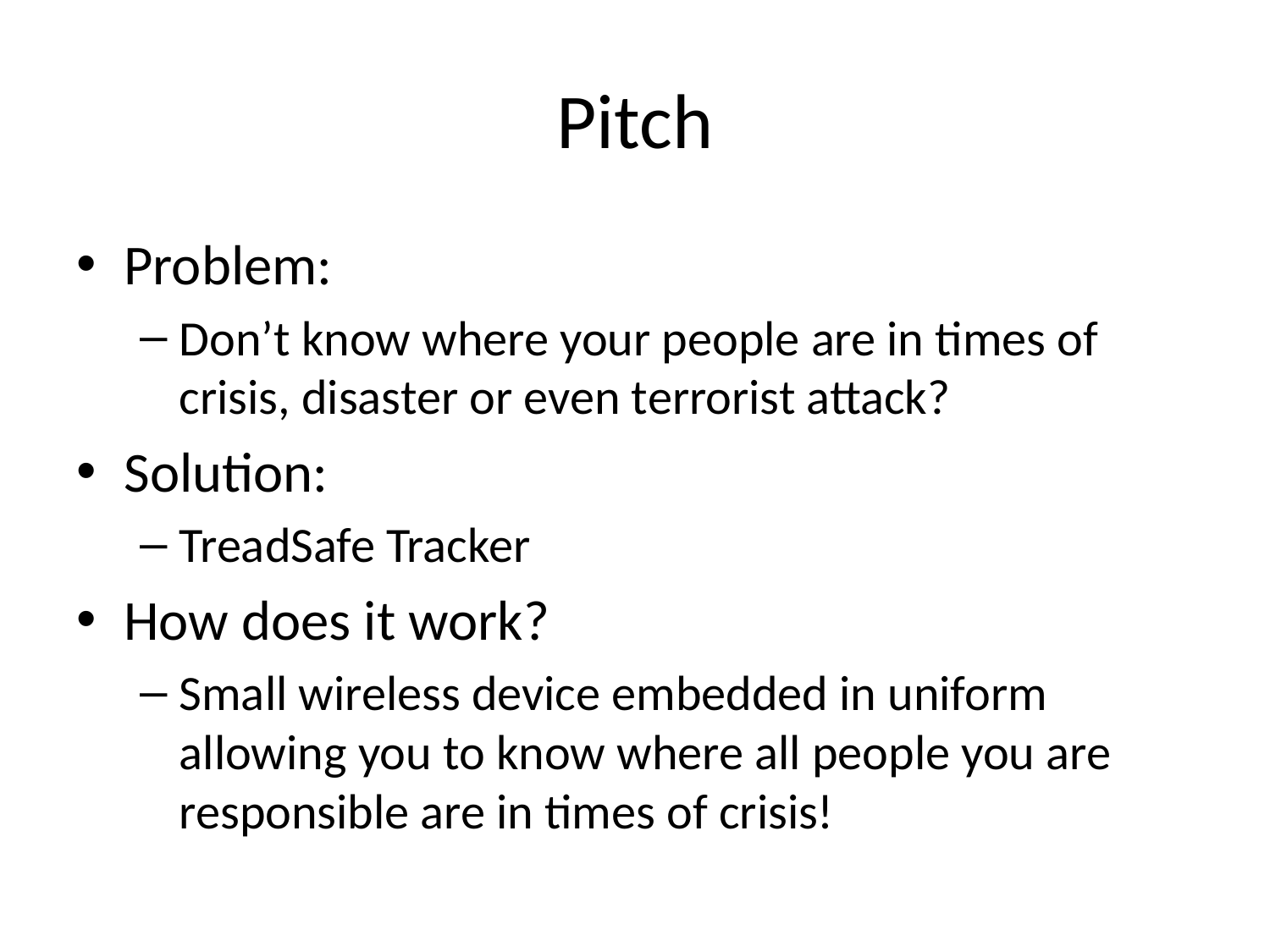

# Pitch
Problem:
Don’t know where your people are in times of crisis, disaster or even terrorist attack?
Solution:
TreadSafe Tracker
How does it work?
Small wireless device embedded in uniform allowing you to know where all people you are responsible are in times of crisis!